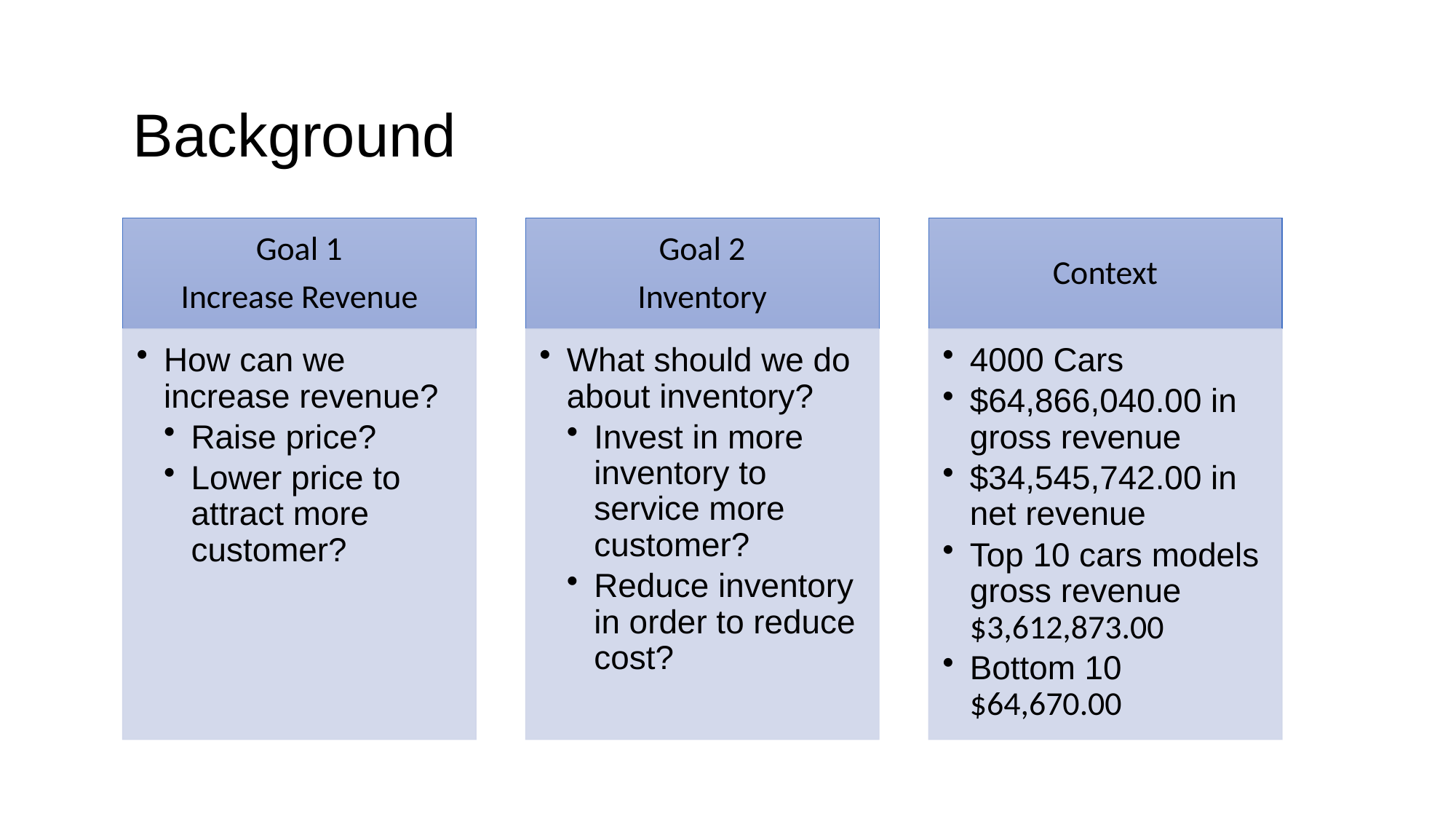

# Background
Goal 1
Increase Revenue
How can we increase revenue?
Raise price?
Lower price to attract more customer?
Goal 2
Inventory
What should we do about inventory?
Invest in more inventory to service more customer?
Reduce inventory in order to reduce cost?
Context
4000 Cars
$64,866,040.00 in gross revenue
$34,545,742.00 in net revenue
Top 10 cars models gross revenue $3,612,873.00
Bottom 10  $64,670.00